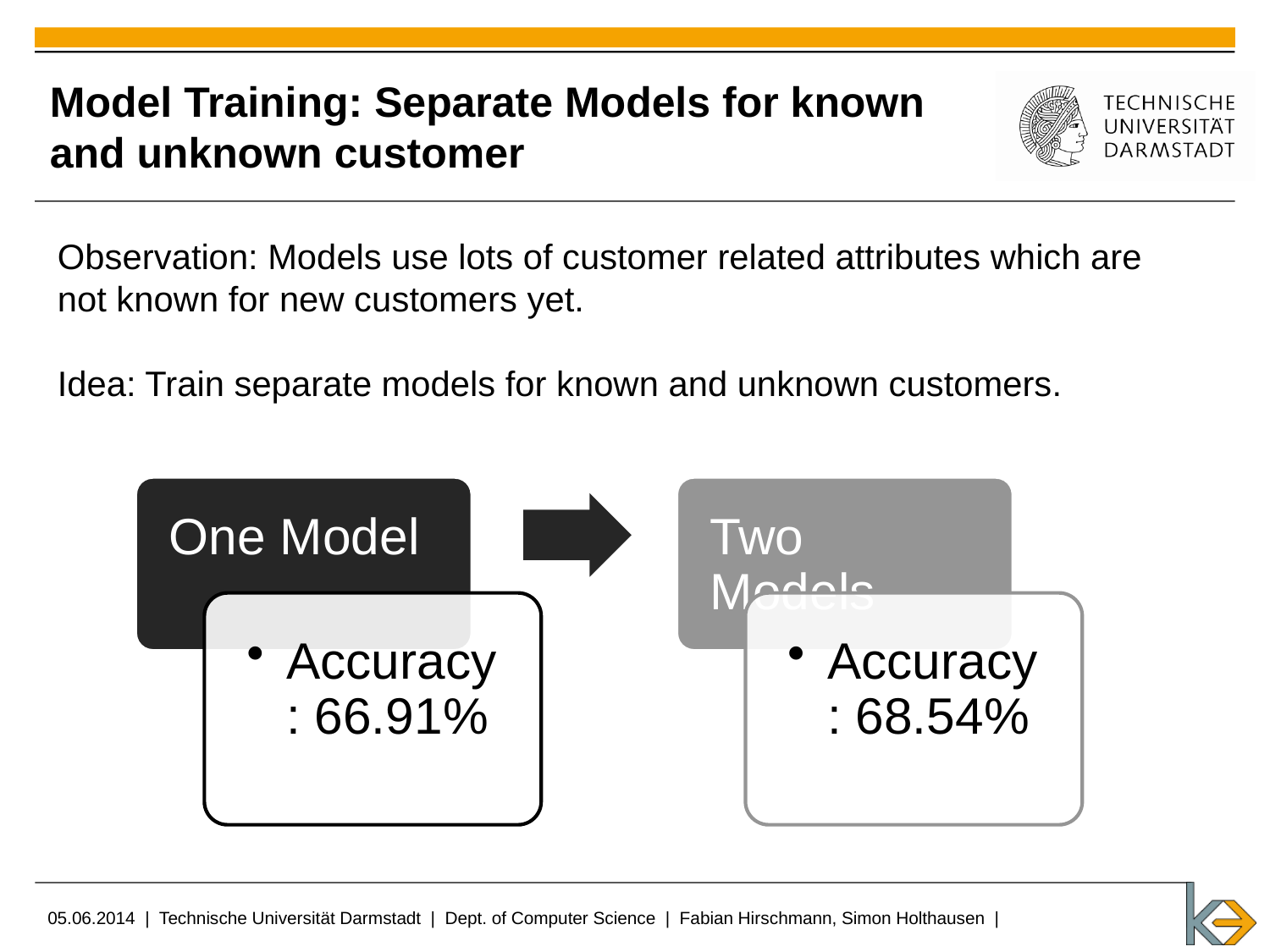

# Model Training: Separate Models for known and unknown customer
Observation: Models use lots of customer related attributes which are not known for new customers yet.

Idea: Train separate models for known and unknown customers.
One Model
Accuracy: 66.91%

Two Models
Accuracy: 68.54%